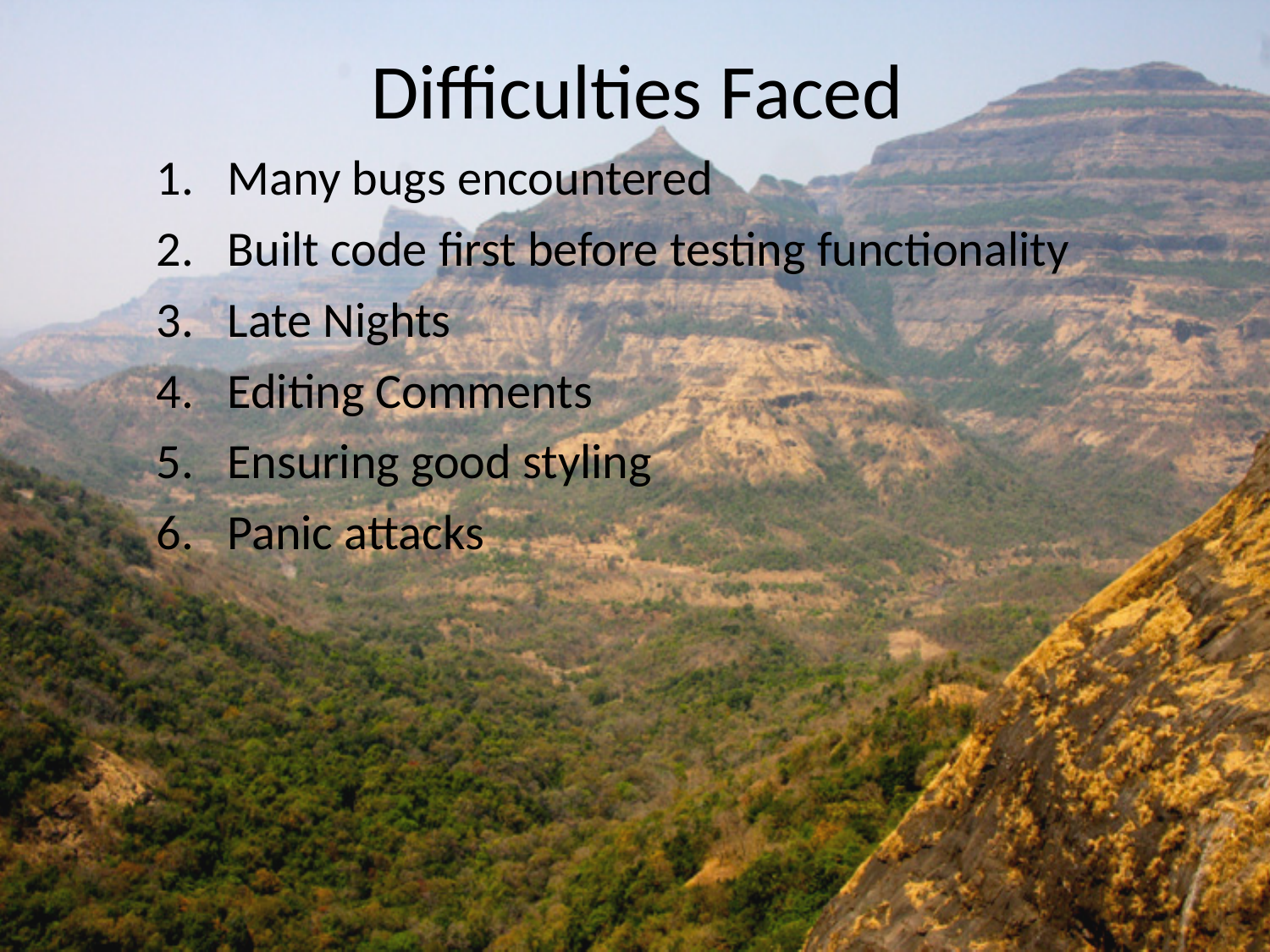

# Difficulties Faced
Many bugs encountered
Built code first before testing functionality
Late Nights
Editing Comments
5.   Ensuring good styling
6.   Panic attacks